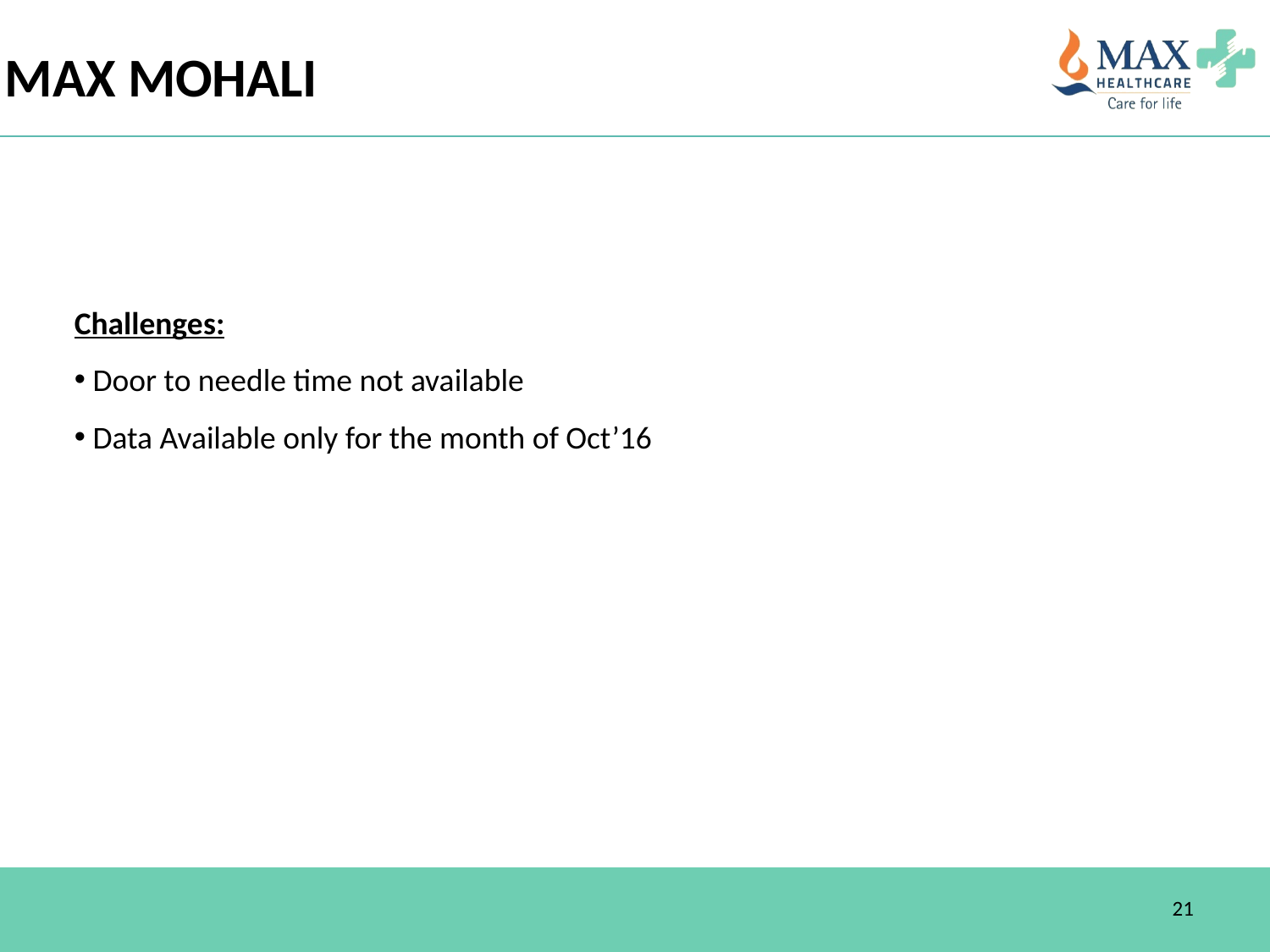

MAX MOHALI
Challenges:
 Door to needle time not available
 Data Available only for the month of Oct’16

21